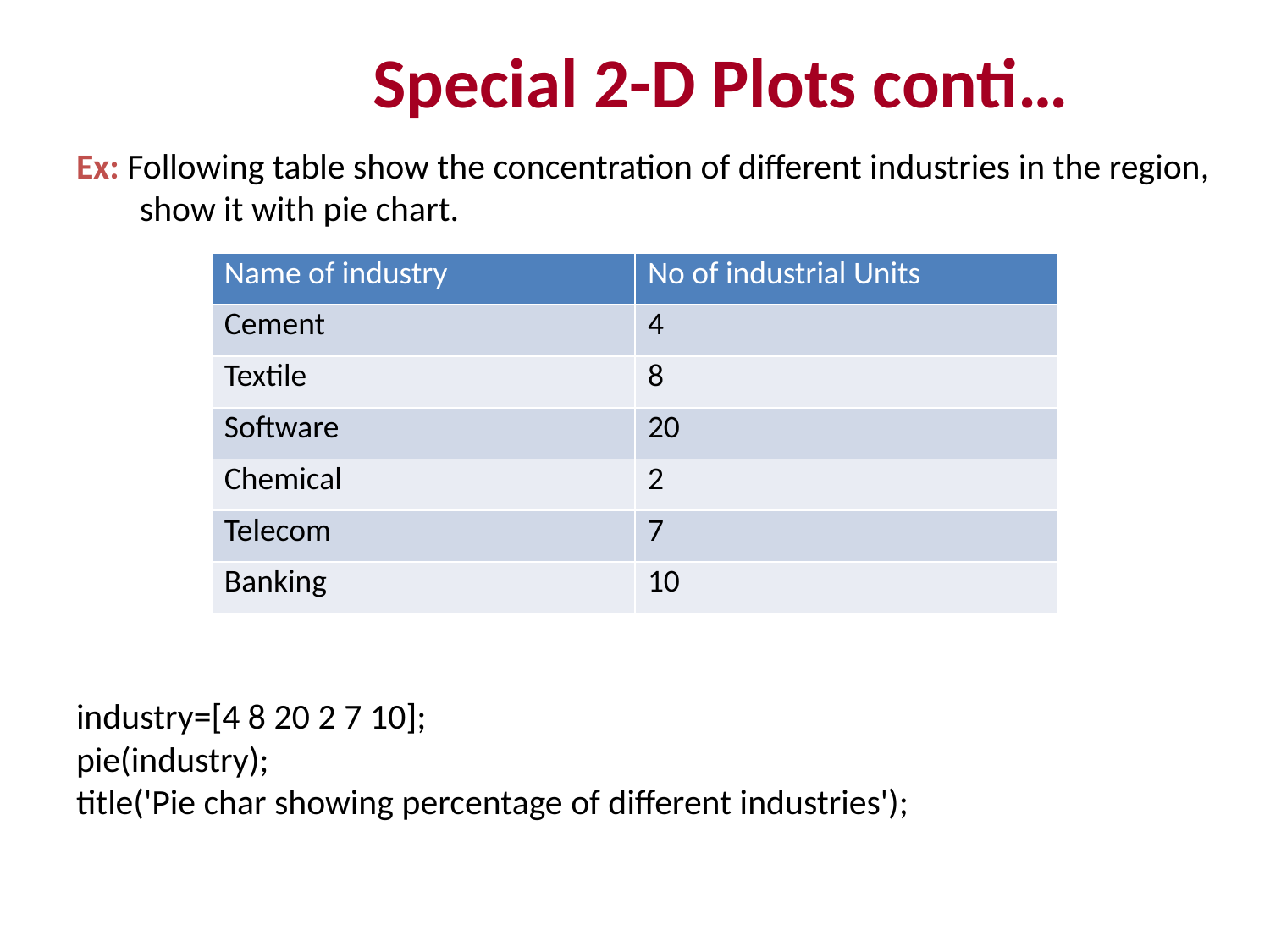

Special 2-D Plots conti…
Ex: Following table show the concentration of different industries in the region, show it with pie chart.

industry=[4 8 20 2 7 10];
pie(industry);
title('Pie char showing percentage of different industries');

| Name of industry | No of industrial Units |
| --- | --- |
| Cement | 4 |
| Textile | 8 |
| Software | 20 |
| Chemical | 2 |
| Telecom | 7 |
| Banking | 10 |